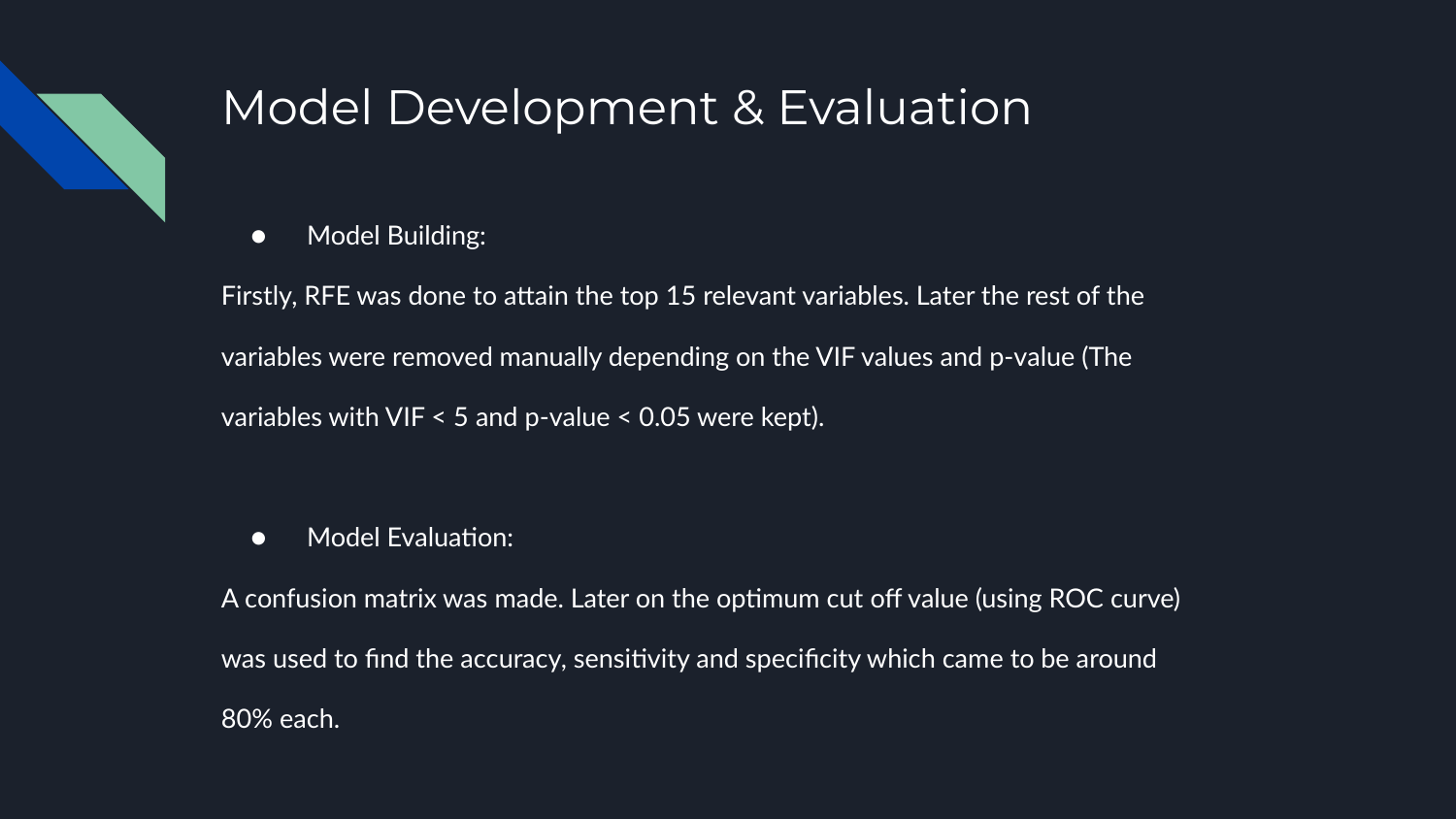

# Model Development & Evaluation

Model Building:
Firstly, RFE was done to attain the top 15 relevant variables. Later the rest of the
variables were removed manually depending on the VIF values and p-value (The
variables with VIF < 5 and p-value < 0.05 were kept).

Model Evaluation:
A confusion matrix was made. Later on the optimum cut off value (using ROC curve)
was used to find the accuracy, sensitivity and specificity which came to be around
80% each.